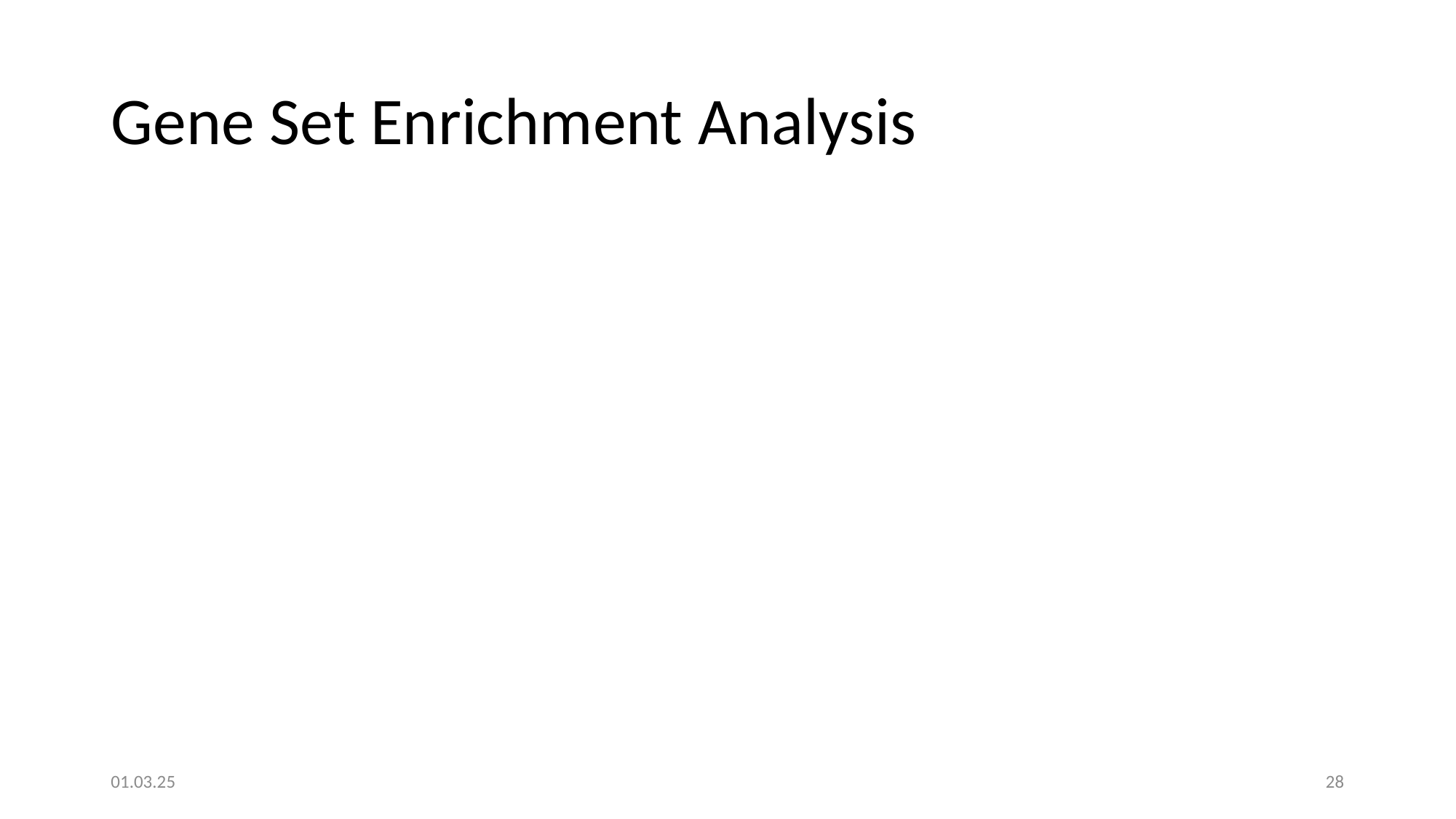

# Gene Set Enrichment Analysis

01.03.25
28